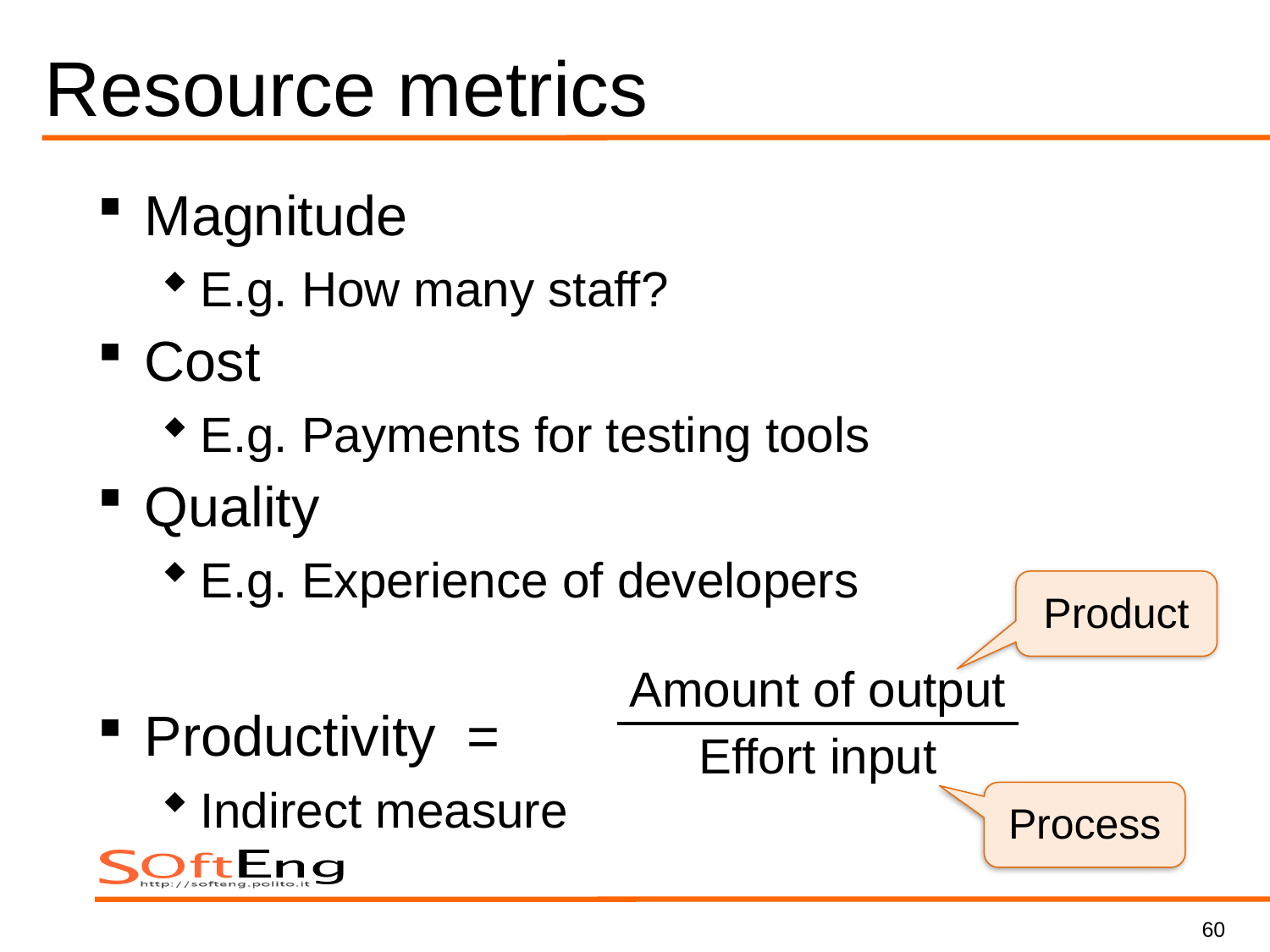

# Resource metrics
Magnitude
E.g. How many staff?
Cost
E.g. Payments for testing tools
Quality
E.g. Experience of developers

Productivity  =
Indirect measure

Product
Amount of output
Effort input
Process
60